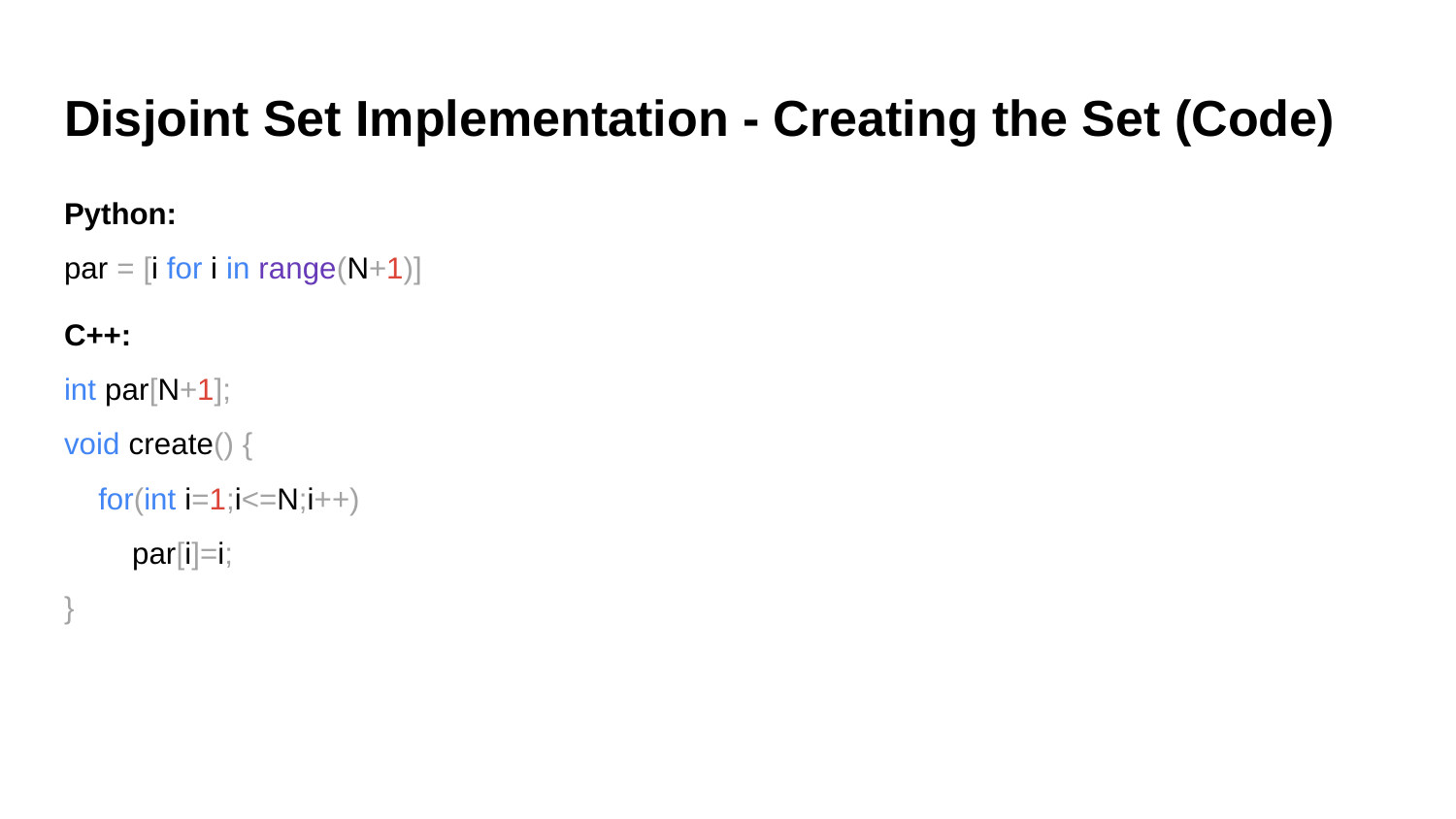

# Disjoint Set Implementation - Creating the Set (Code)

Python:
par = [i for i in range(N+1)]
C++:
int par[N+1];
void create() {
    for(int i=1;i<=N;i++)
        par[i]=i;
}